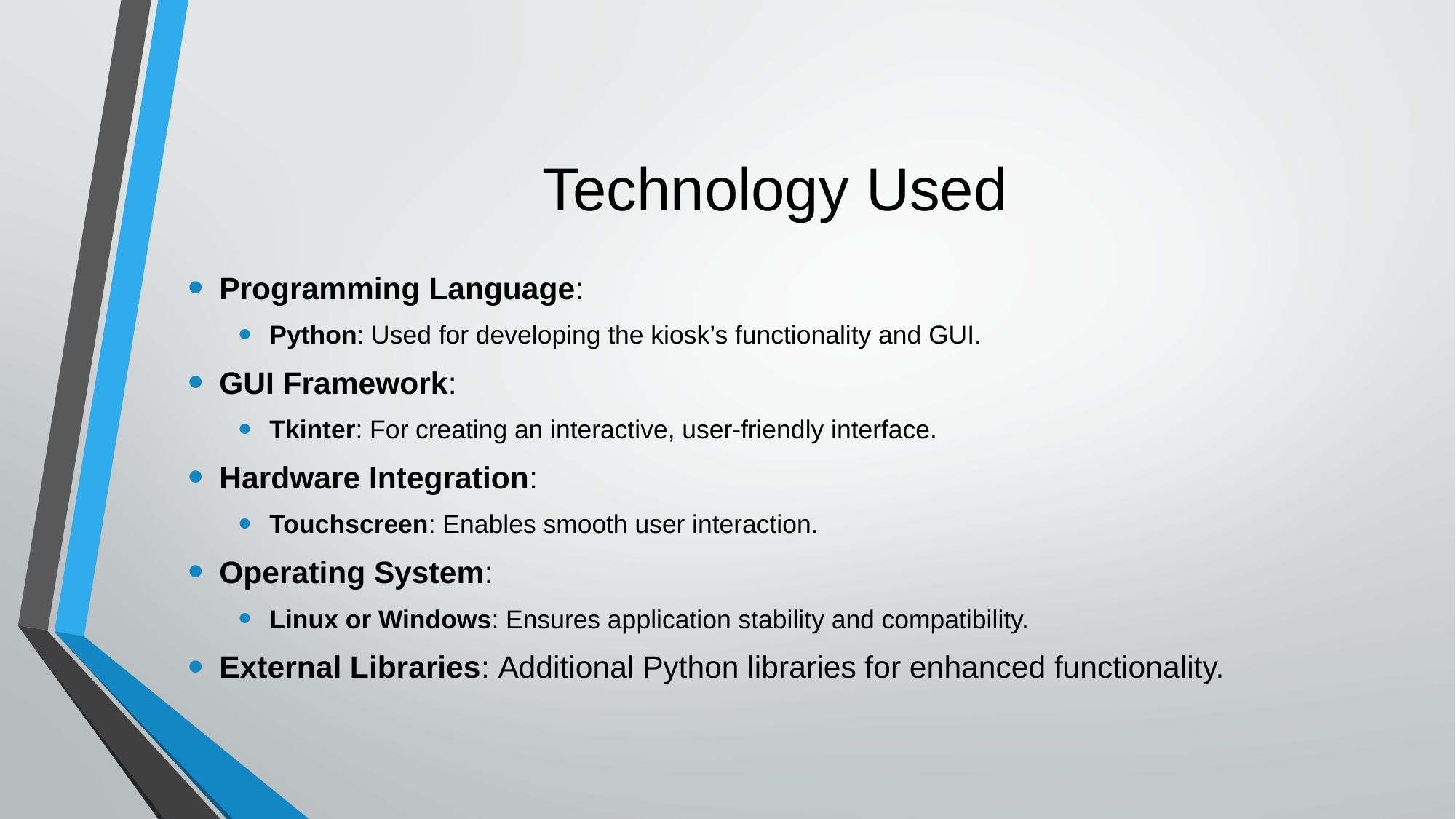

# Technology Used
Programming Language:
Python: Used for developing the kiosk’s functionality and GUI.
GUI Framework:
Tkinter: For creating an interactive, user-friendly interface.
Hardware Integration:
Touchscreen: Enables smooth user interaction.
Operating System:
Linux or Windows: Ensures application stability and compatibility.
External Libraries: Additional Python libraries for enhanced functionality.